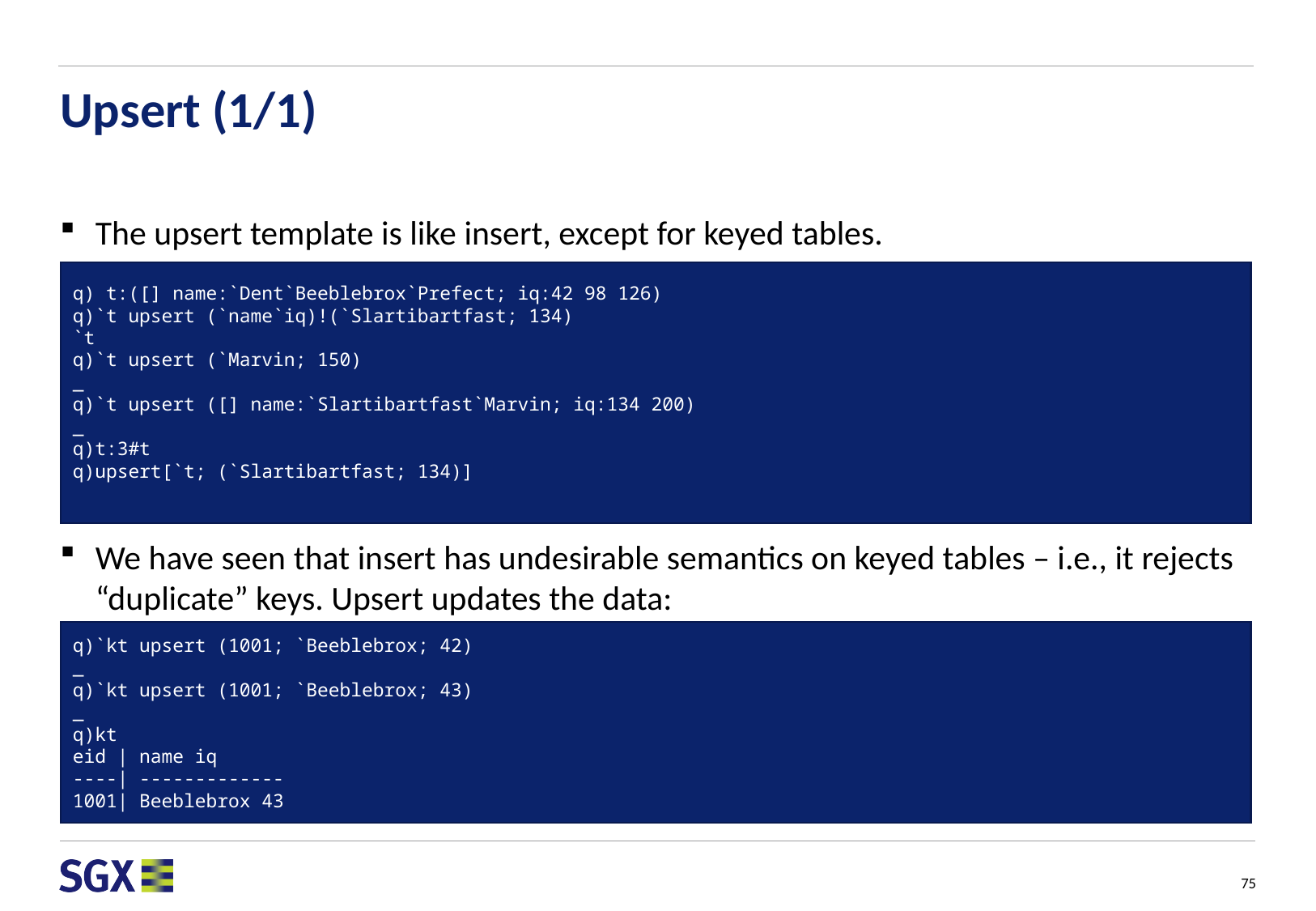

# Upsert (1/1)
The upsert template is like insert, except for keyed tables.

We have seen that insert has undesirable semantics on keyed tables – i.e., it rejects “duplicate” keys. Upsert updates the data:
q) t:([] name:`Dent`Beeblebrox`Prefect; iq:42 98 126)
q)`t upsert (`name`iq)!(`Slartibartfast; 134)
`t
q)`t upsert (`Marvin; 150)
_
q)`t upsert ([] name:`Slartibartfast`Marvin; iq:134 200)
_
q)t:3#t
q)upsert[`t; (`Slartibartfast; 134)]

q)`kt upsert (1001; `Beeblebrox; 42)
_
q)`kt upsert (1001; `Beeblebrox; 43)
_
q)kt
eid | name iq
----| -------------
1001| Beeblebrox 43
75